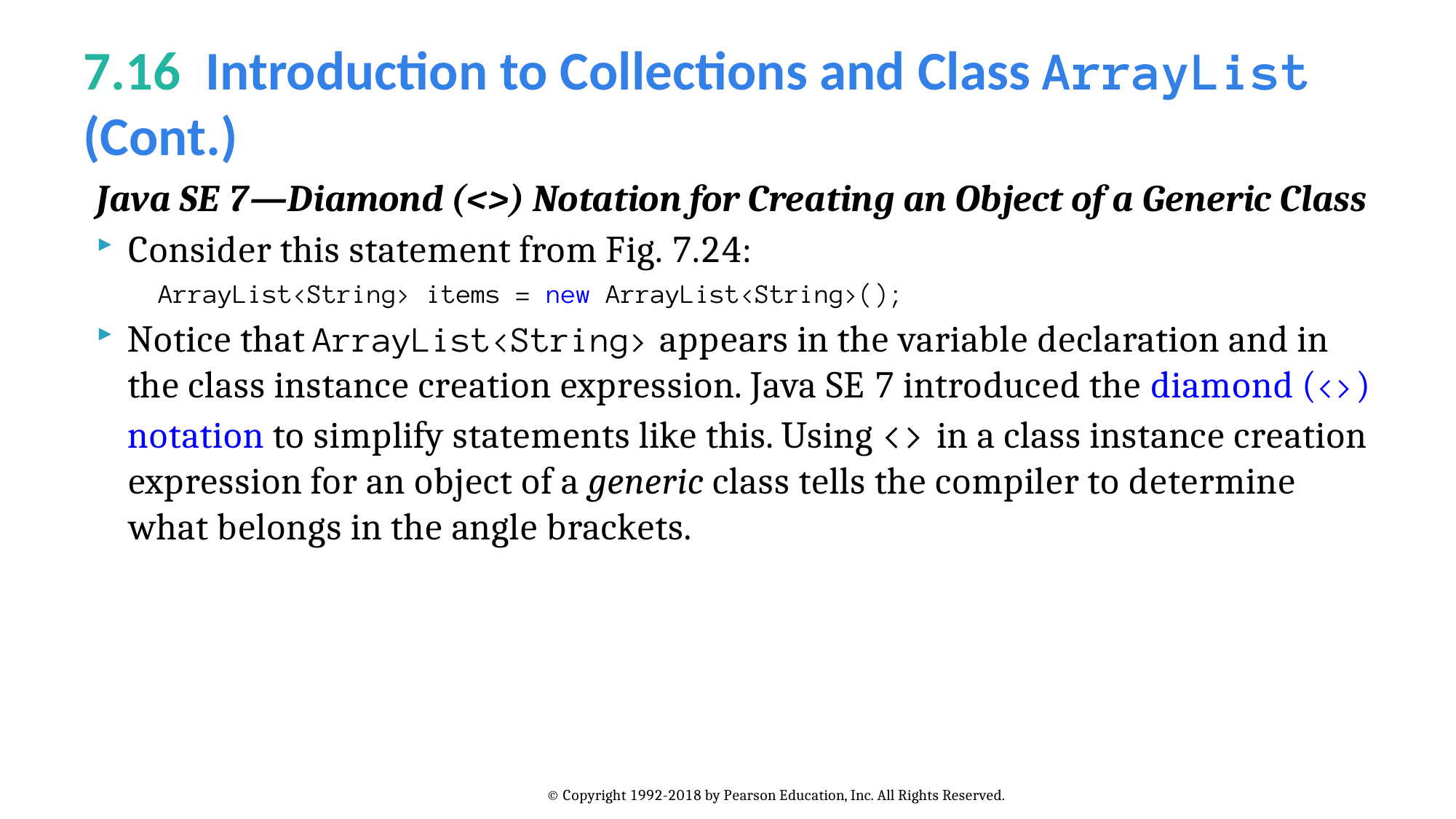

# 7.16  Introduction to Collections and Class ArrayList (Cont.)
Java SE 7—Diamond (<>) Notation for Creating an Object of a Generic Class
Consider this statement from Fig. 7.24:
ArrayList<String> items = new ArrayList<String>();
Notice that ArrayList<String> appears in the variable declaration and in the class instance creation expression. Java SE 7 introduced the diamond (<>) notation to simplify statements like this. Using <> in a class instance creation expression for an object of a generic class tells the compiler to determine what belongs in the angle brackets.
© Copyright 1992-2018 by Pearson Education, Inc. All Rights Reserved.